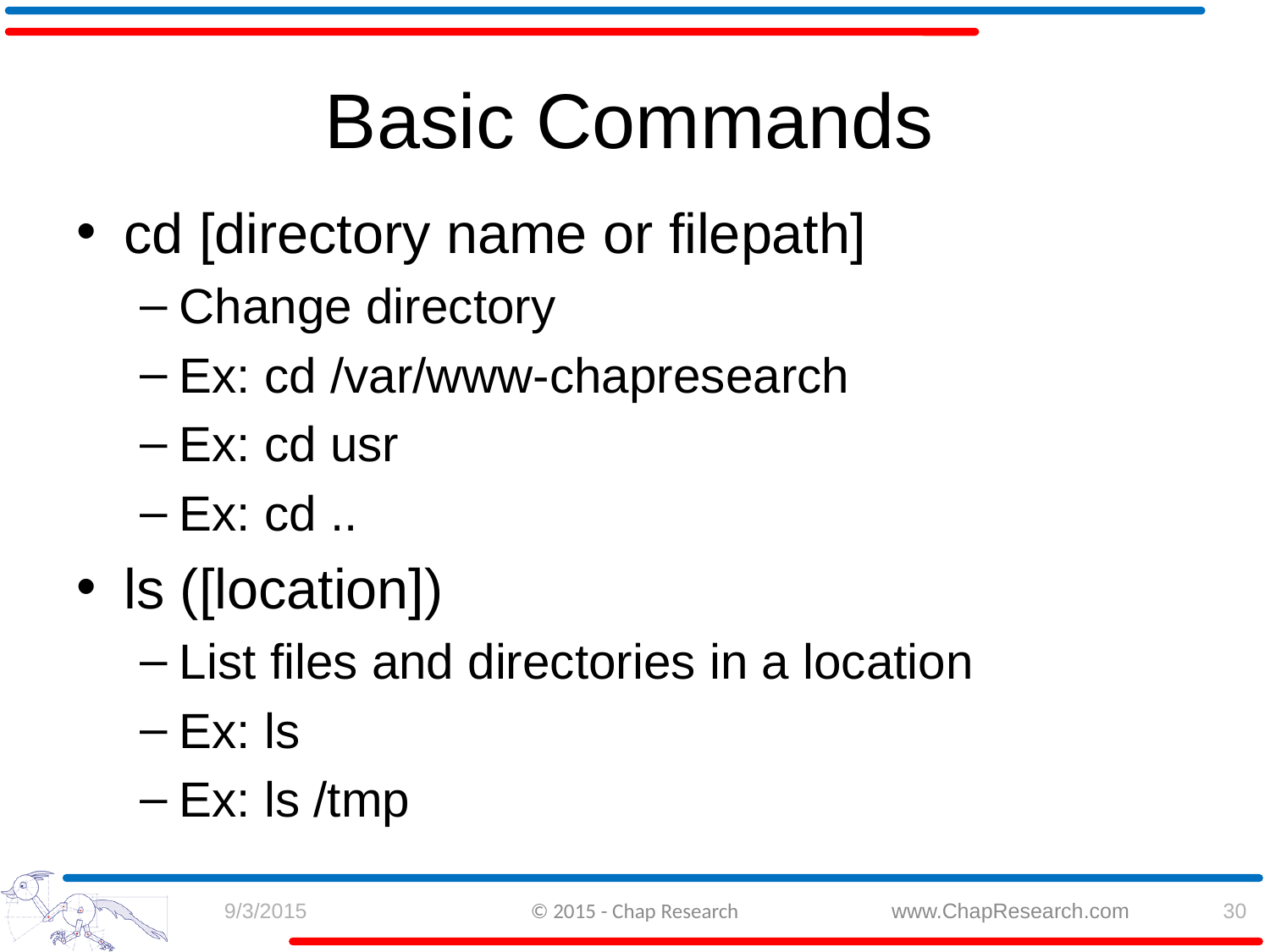

# Basic Commands
cd [directory name or filepath]
Change directory
Ex: cd /var/www-chapresearch
Ex: cd usr
Ex: cd ..
ls ([location])
List files and directories in a location
Ex: ls
Ex: ls /tmp
9/3/2015
© 2015 - Chap Research
30